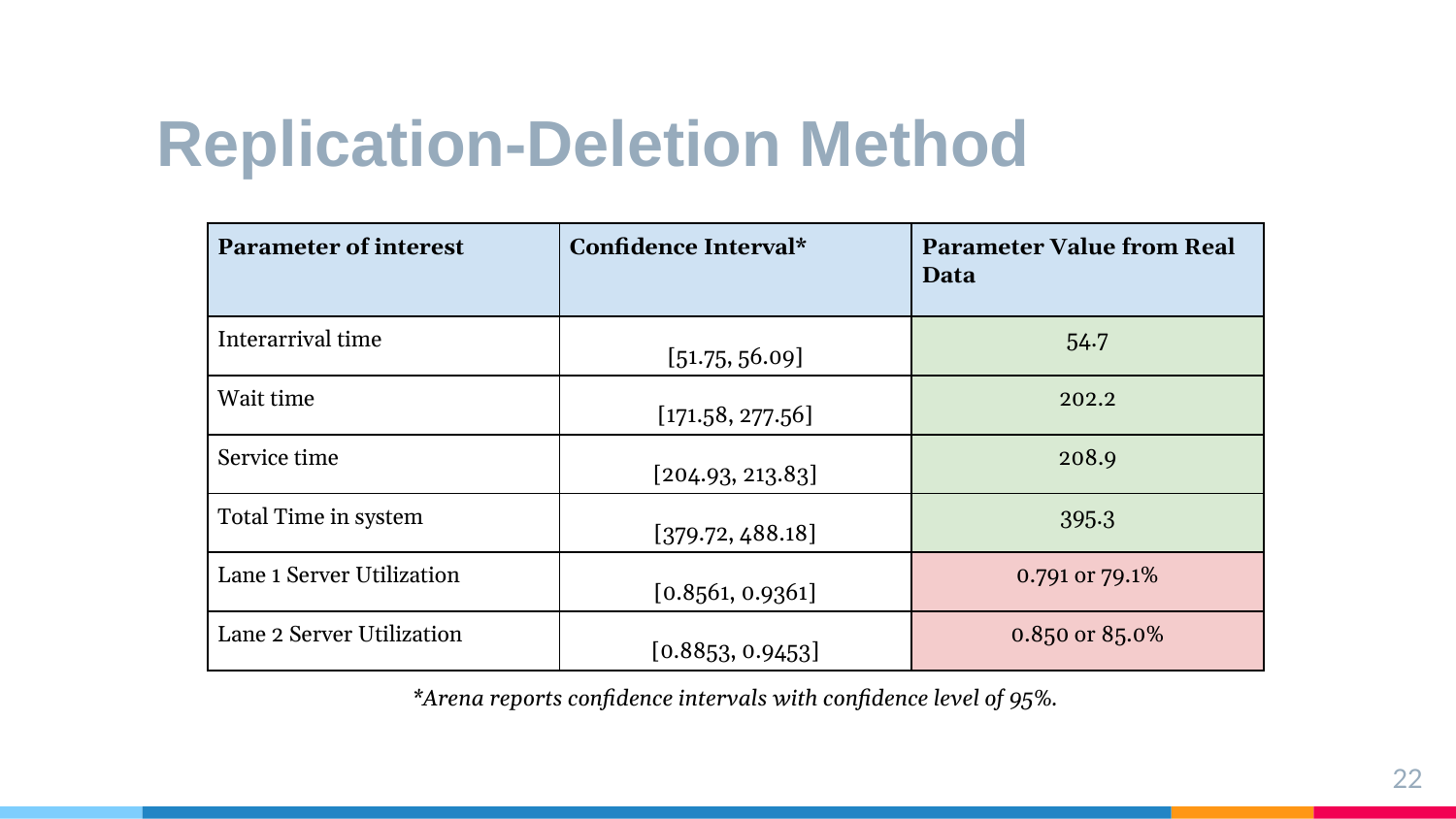

# Replication-Deletion Method
| Parameter of interest | Confidence Interval\* | Parameter Value from Real Data |
| --- | --- | --- |
| Interarrival time | [51.75, 56.09] | 54.7 |
| Wait time | [171.58, 277.56] | 202.2 |
| Service time | [204.93, 213.83] | 208.9 |
| Total Time in system | [379.72, 488.18] | 395.3 |
| Lane 1 Server Utilization | [0.8561, 0.9361] | 0.791 or 79.1% |
| Lane 2 Server Utilization | [0.8853, 0.9453] | 0.850 or 85.0% |
*Arena reports confidence intervals with confidence level of 95%.
22